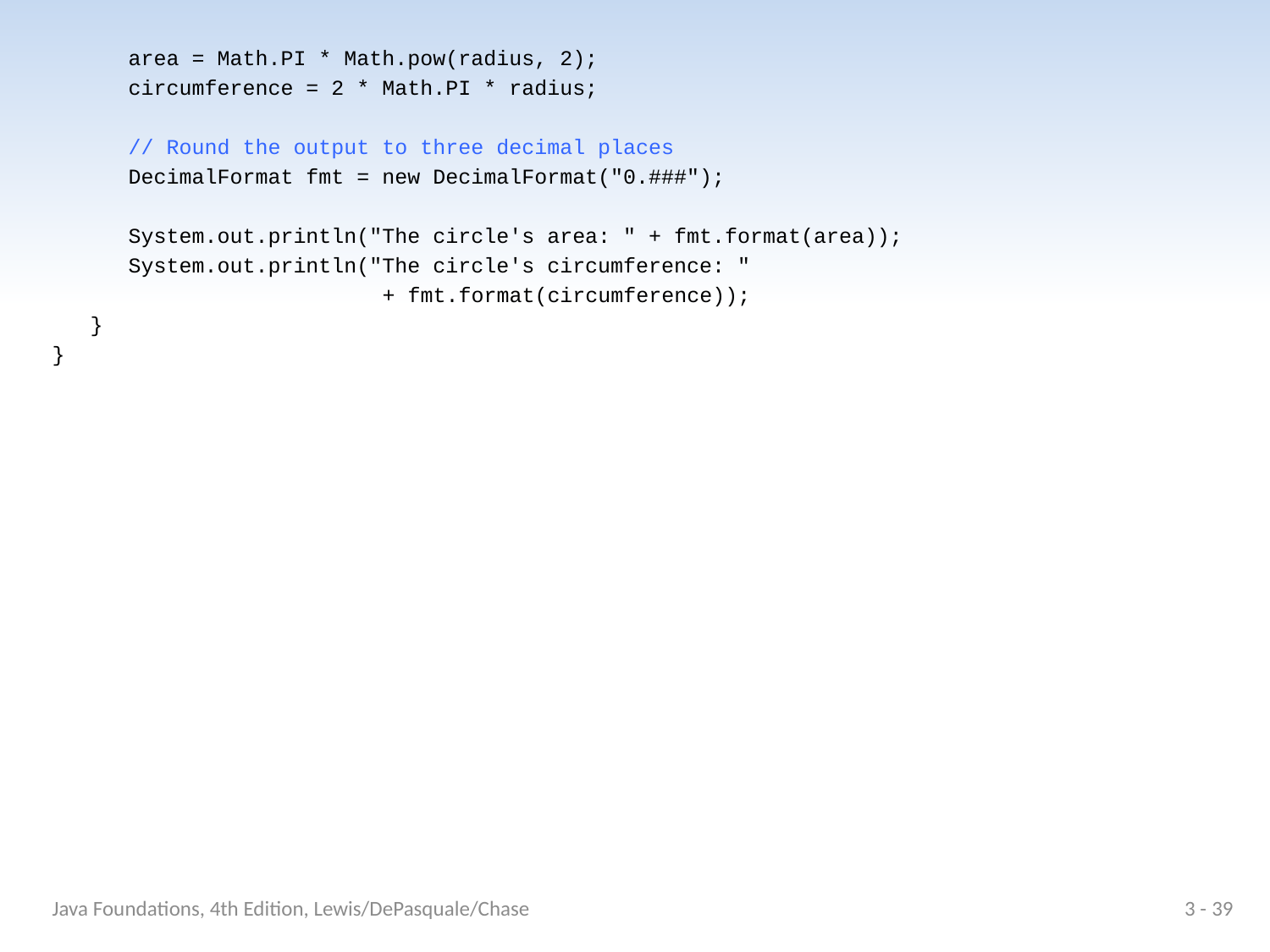

area = Math.PI * Math.pow(radius, 2);
      circumference = 2 * Math.PI * radius;

      // Round the output to three decimal places
      DecimalFormat fmt = new DecimalFormat("0.###");

      System.out.println("The circle's area: " + fmt.format(area));
      System.out.println("The circle's circumference: "
                          + fmt.format(circumference));
   }
}

Java Foundations, 4th Edition, Lewis/DePasquale/Chase
3 - 39